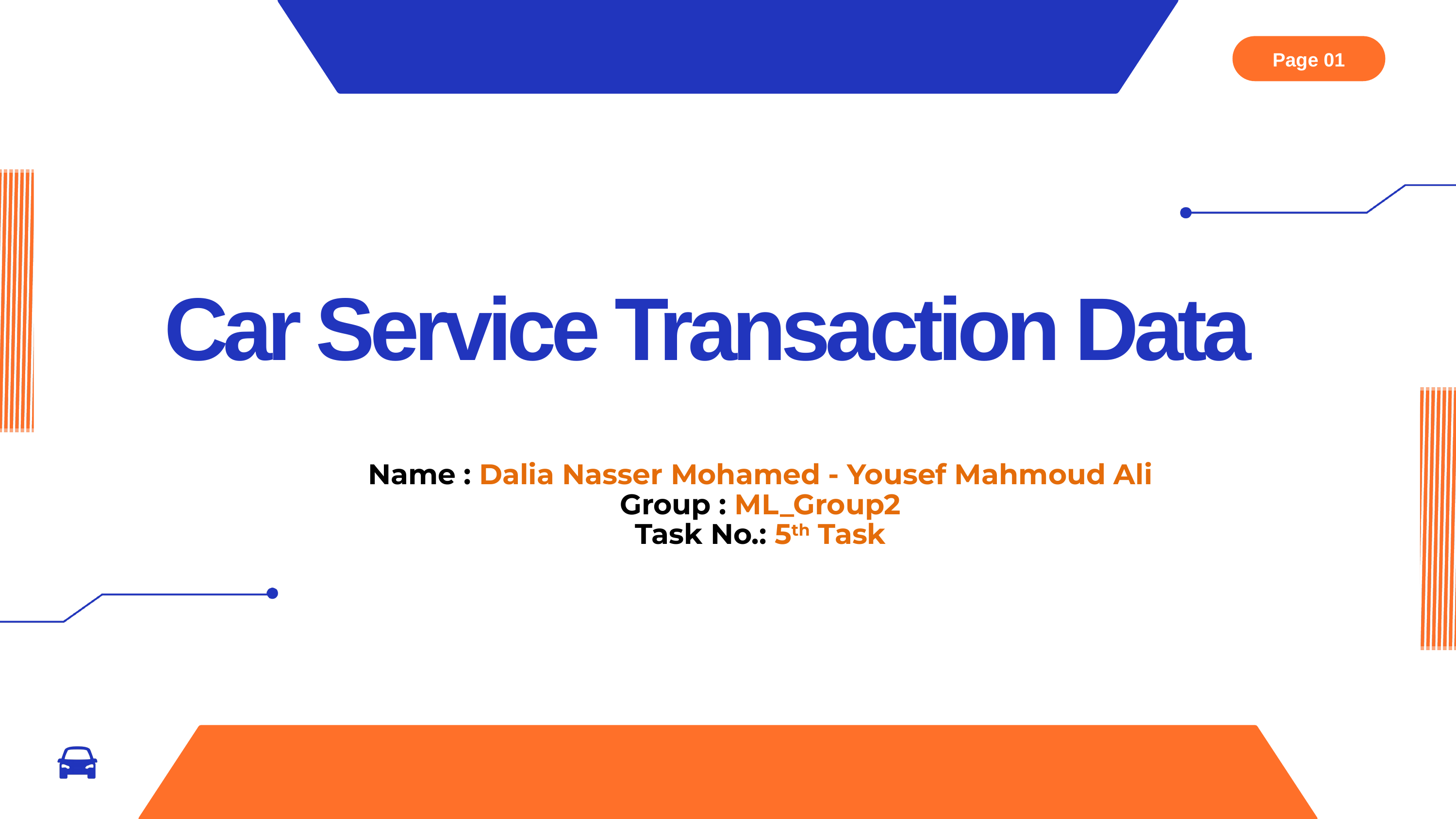

Page 01

Car Service Transaction Data

Name : Dalia Nasser Mohamed - Yousef Mahmoud Ali
Group : ML_Group2
Task No.: 5th Task

Read More